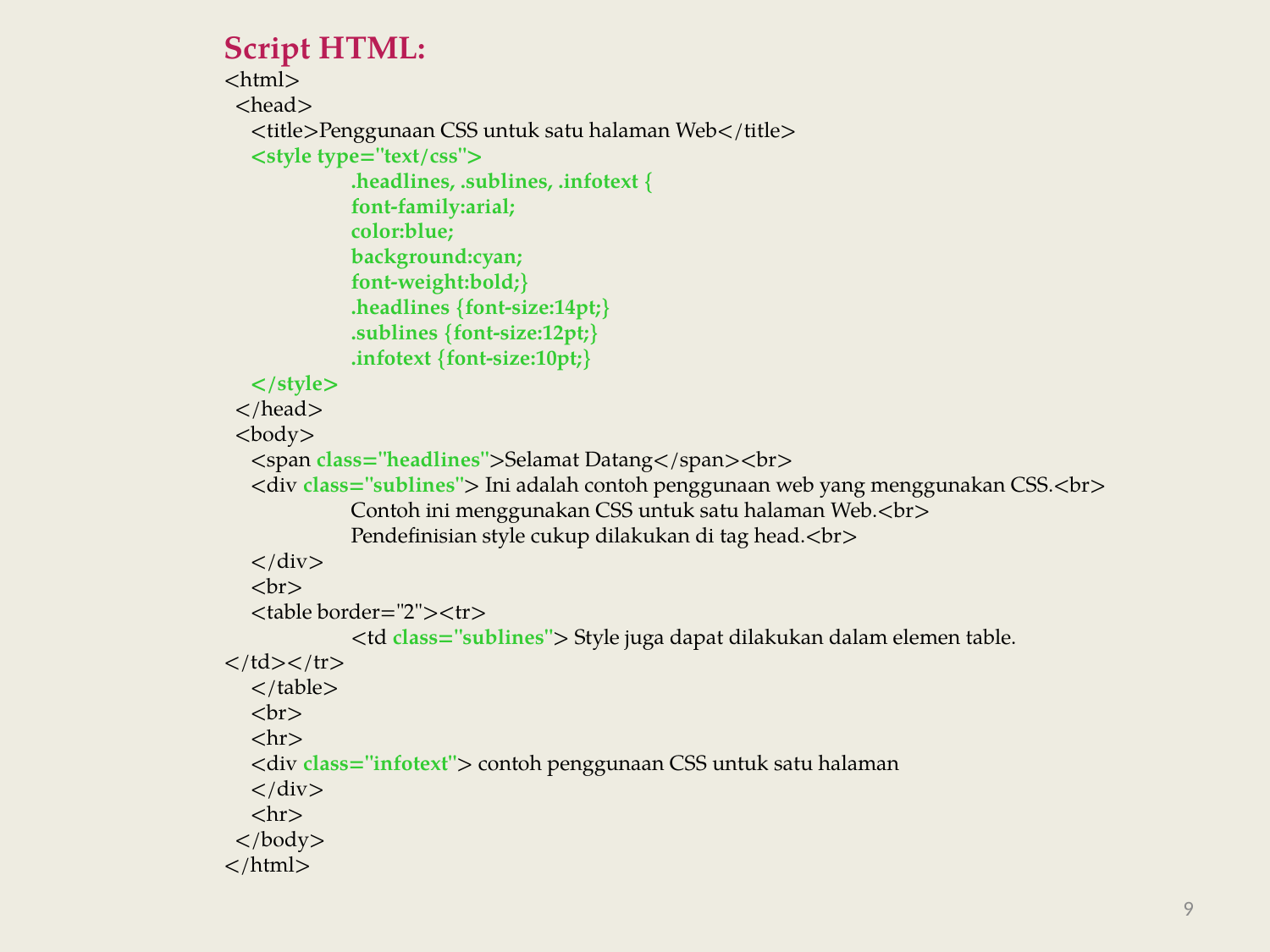

Script HTML:
<html>
  <head>
     <title>Penggunaan CSS untuk satu halaman Web</title>
     <style type="text/css">
	.headlines, .sublines, .infotext {
	font-family:arial;
	color:blue;
	background:cyan;
	font-weight:bold;}
	.headlines {font-size:14pt;}
	.sublines {font-size:12pt;}
	.infotext {font-size:10pt;}
     </style>
  </head>
  <body>
     <span class="headlines">Selamat Datang</span><br>
     <div class="sublines"> Ini adalah contoh penggunaan web yang menggunakan CSS.<br>
	Contoh ini menggunakan CSS untuk satu halaman Web.<br>
	Pendefinisian style cukup dilakukan di tag head.<br>
     </div>
     <br>
     <table border="2"><tr>
	<td class="sublines"> Style juga dapat dilakukan dalam elemen table. </td></tr>
     </table>
     <br>
     <hr>
     <div class="infotext"> contoh penggunaan CSS untuk satu halaman
     </div>
     <hr>
  </body>
</html>
9